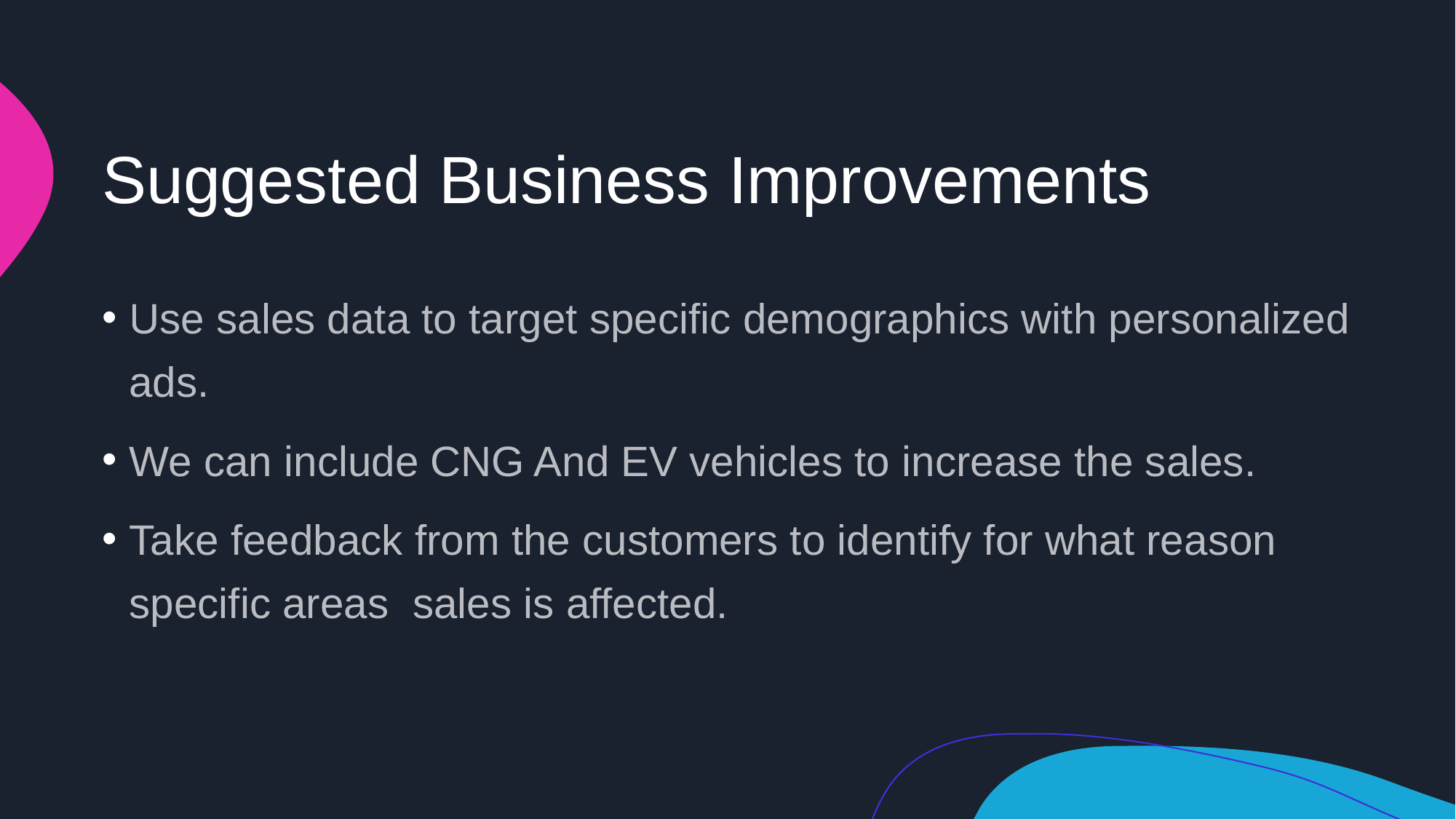

# Suggested Business Improvements
Use sales data to target specific demographics with personalized ads.
We can include CNG And EV vehicles to increase the sales.
Take feedback from the customers to identify for what reason specific areas  sales is affected.